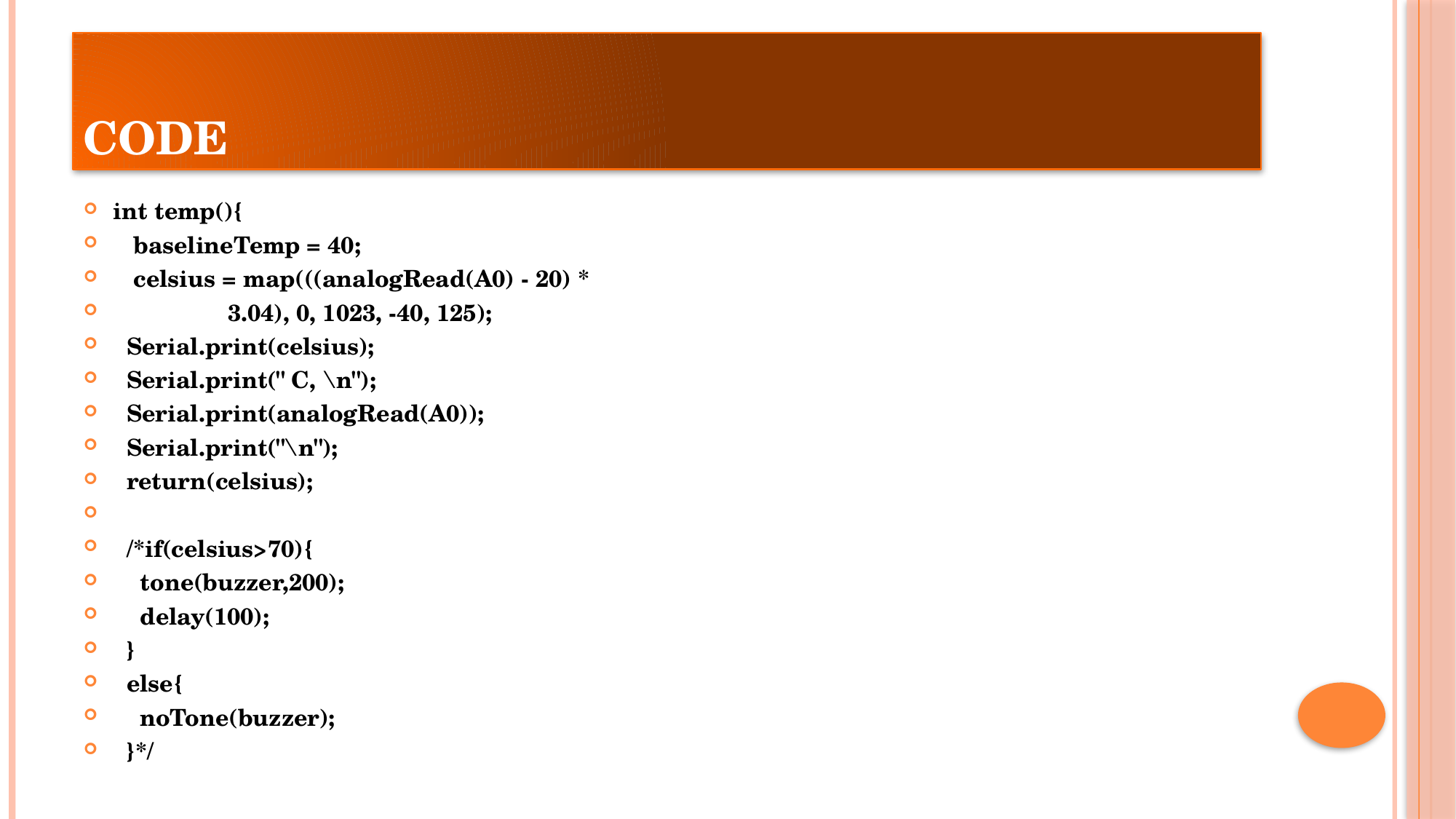

# Code
int temp(){
   baselineTemp = 40;
   celsius = map(((analogRead(A0) - 20) *
                 3.04), 0, 1023, -40, 125);
  Serial.print(celsius);
  Serial.print(" C, \n");
  Serial.print(analogRead(A0));
  Serial.print("\n");
  return(celsius);

  /*if(celsius>70){
    tone(buzzer,200);
    delay(100);
  }
  else{
    noTone(buzzer);
  }*/